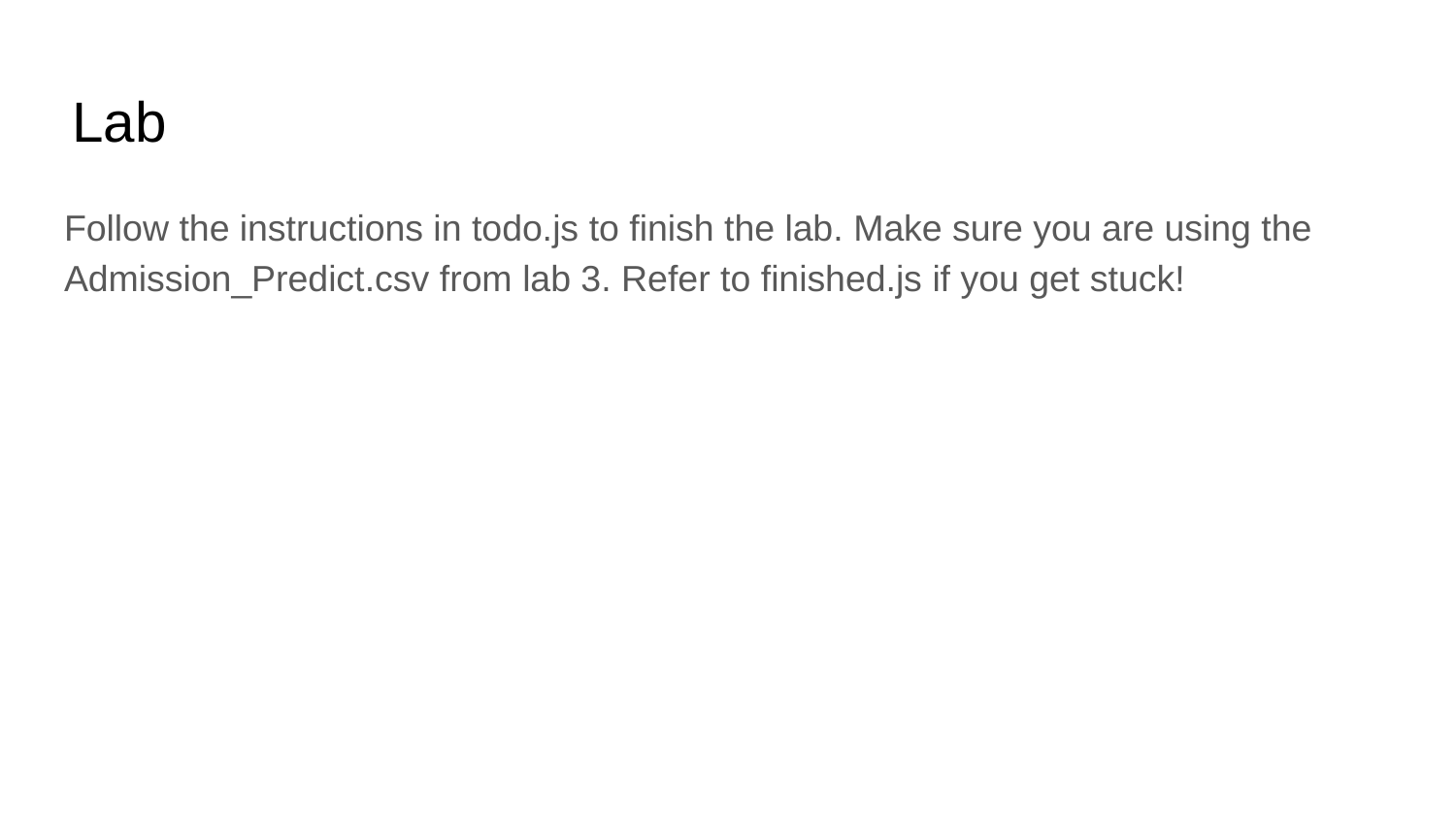

# Lab
Follow the instructions in todo.js to finish the lab. Make sure you are using the Admission_Predict.csv from lab 3. Refer to finished.js if you get stuck!